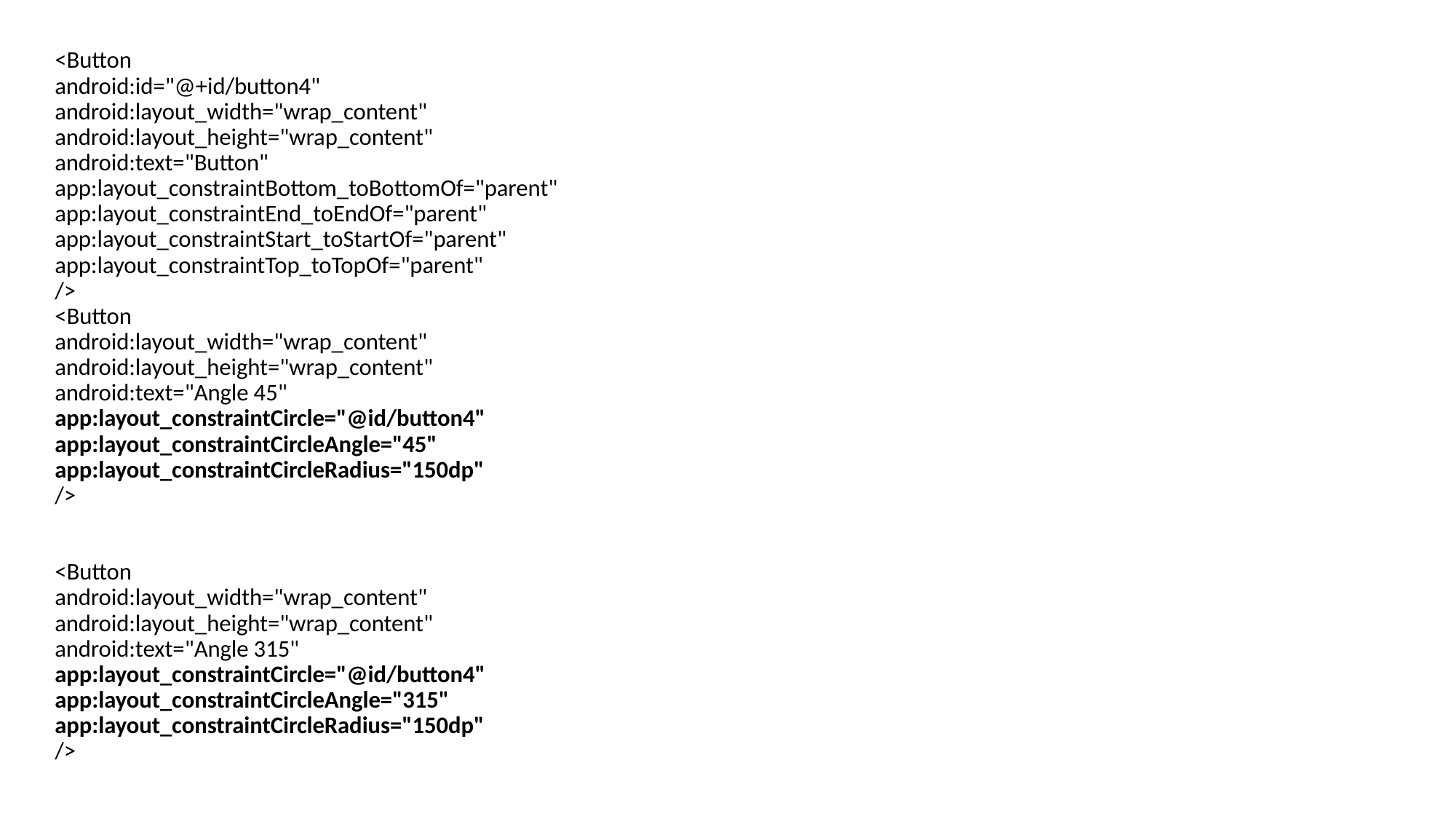

<Button
android:id="@+id/button4"
android:layout_width="wrap_content"
android:layout_height="wrap_content"
android:text="Button"
app:layout_constraintBottom_toBottomOf="parent"
app:layout_constraintEnd_toEndOf="parent"
app:layout_constraintStart_toStartOf="parent"
app:layout_constraintTop_toTopOf="parent"
/>
<Button
android:layout_width="wrap_content"
android:layout_height="wrap_content"
android:text="Angle 45"
app:layout_constraintCircle="@id/button4"
app:layout_constraintCircleAngle="45"
app:layout_constraintCircleRadius="150dp"
/>
<Button
android:layout_width="wrap_content"
android:layout_height="wrap_content"
android:text="Angle 315"
app:layout_constraintCircle="@id/button4"
app:layout_constraintCircleAngle="315"
app:layout_constraintCircleRadius="150dp"
/>